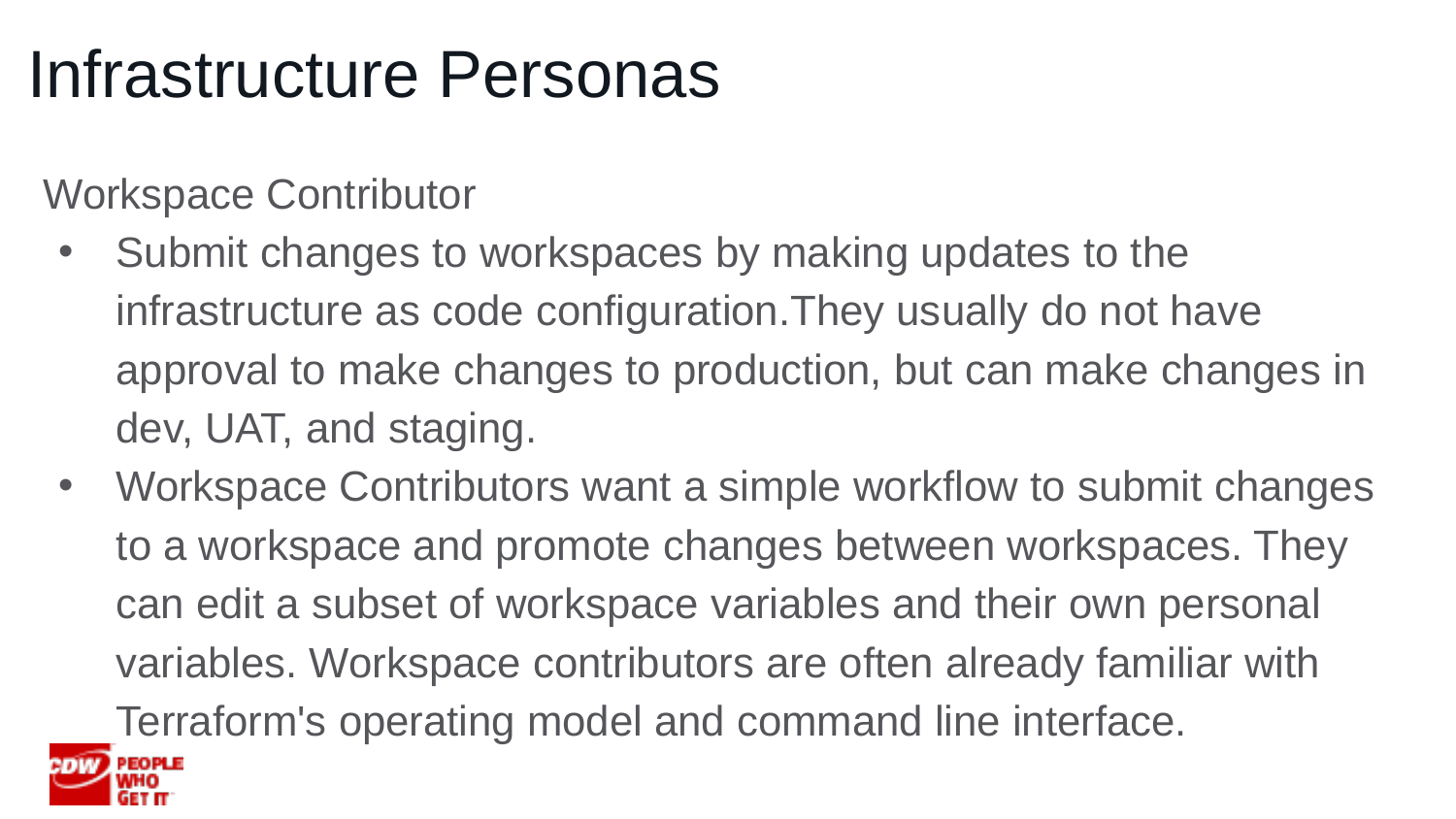

# Infrastructure Personas
Workspace Contributor
Submit changes to workspaces by making updates to the infrastructure as code configuration.They usually do not have approval to make changes to production, but can make changes in dev, UAT, and staging.
Workspace Contributors want a simple workflow to submit changes to a workspace and promote changes between workspaces. They can edit a subset of workspace variables and their own personal variables. Workspace contributors are often already familiar with Terraform's operating model and command line interface.